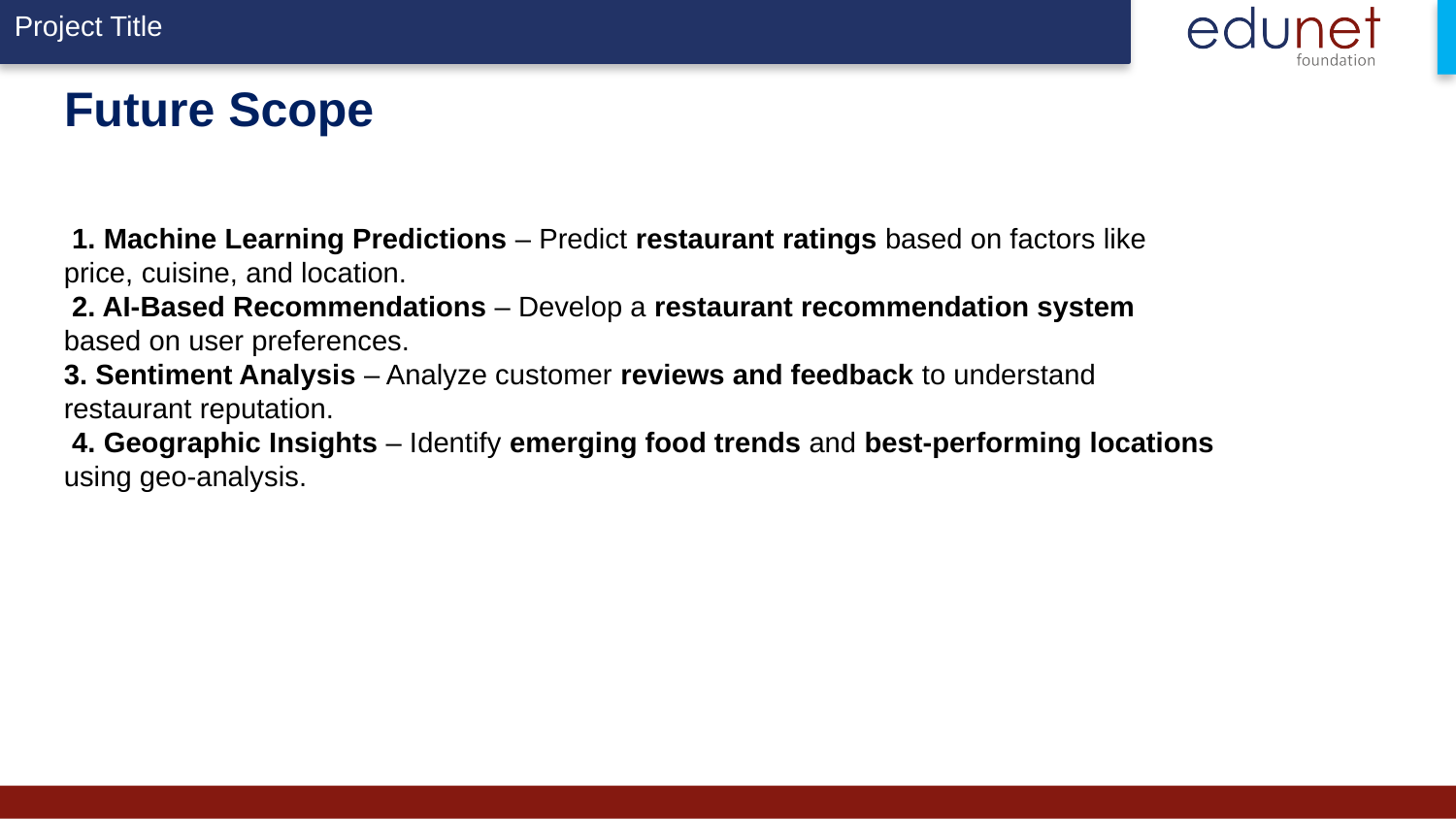

# Future Scope
 1. Machine Learning Predictions – Predict restaurant ratings based on factors like price, cuisine, and location.
 2. AI-Based Recommendations – Develop a restaurant recommendation system based on user preferences.
3. Sentiment Analysis – Analyze customer reviews and feedback to understand restaurant reputation.
 4. Geographic Insights – Identify emerging food trends and best-performing locations using geo-analysis.